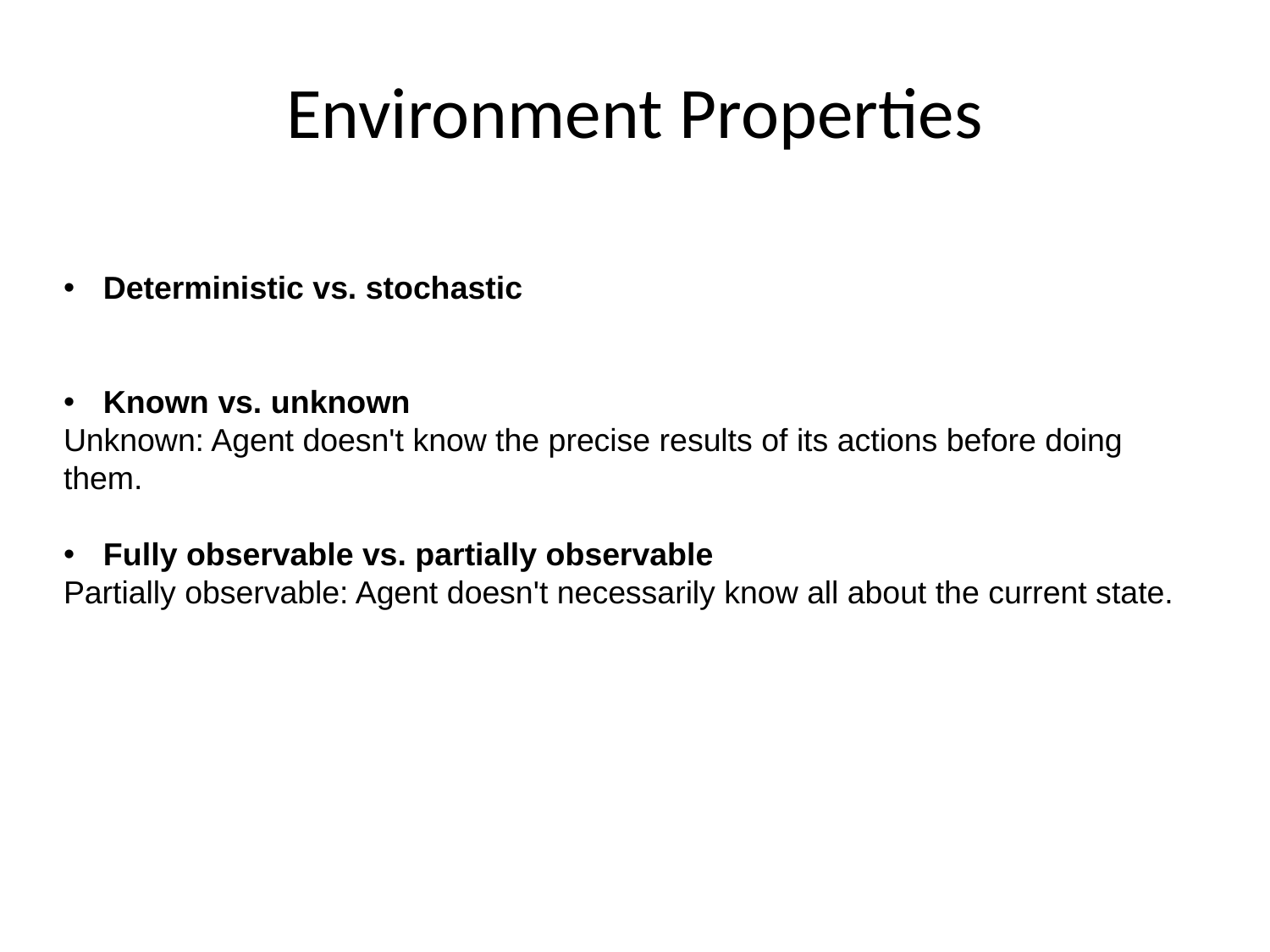

# Environment Properties
Deterministic vs. stochastic

Known vs. unknown
Unknown: Agent doesn't know the precise results of its actions before doing them.

Fully observable vs. partially observable
Partially observable: Agent doesn't necessarily know all about the current state.